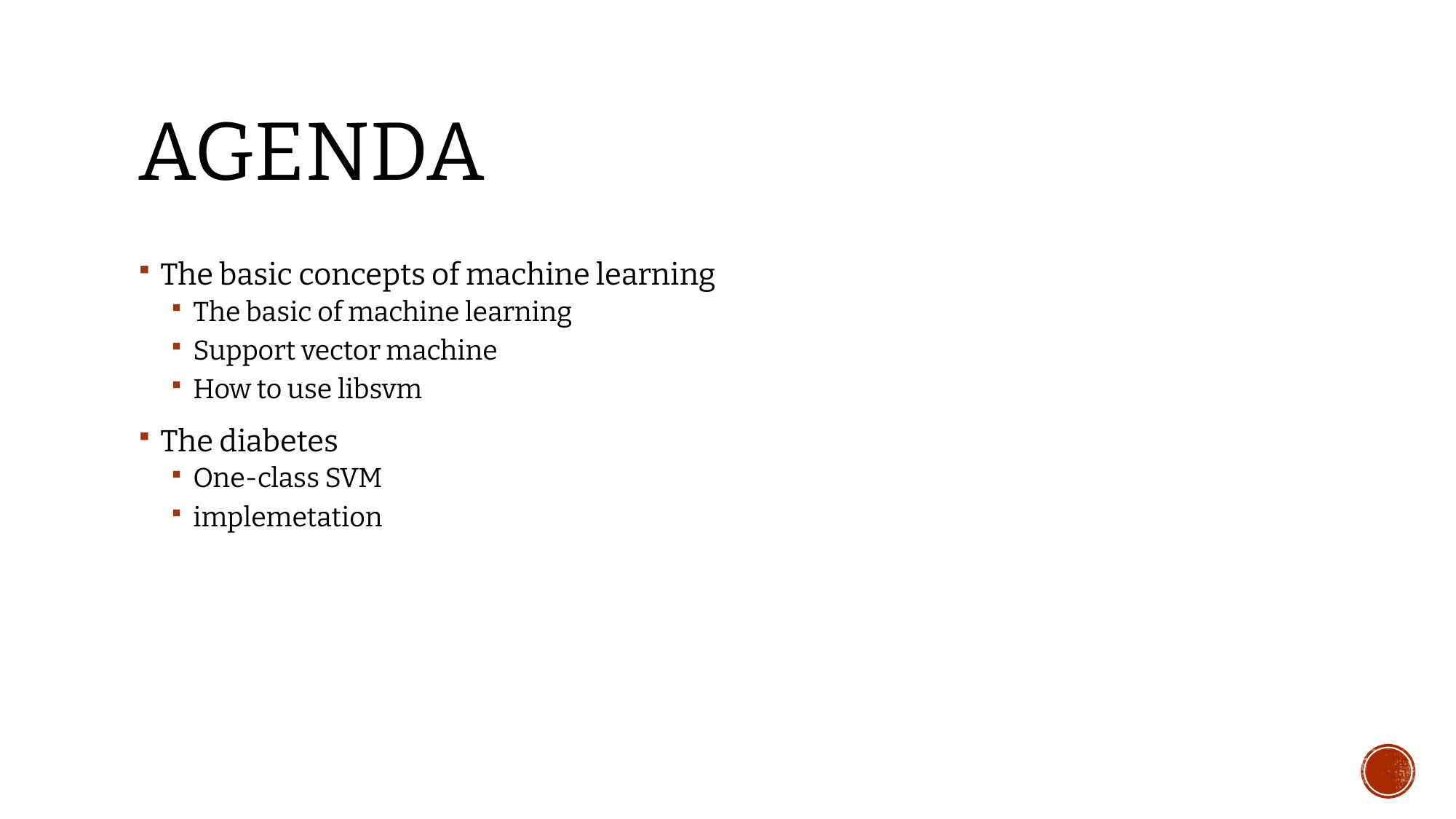

# Agenda
The basic concepts of machine learning
The basic of machine learning
Support vector machine
How to use libsvm
The diabetes
One-class SVM
implemetation